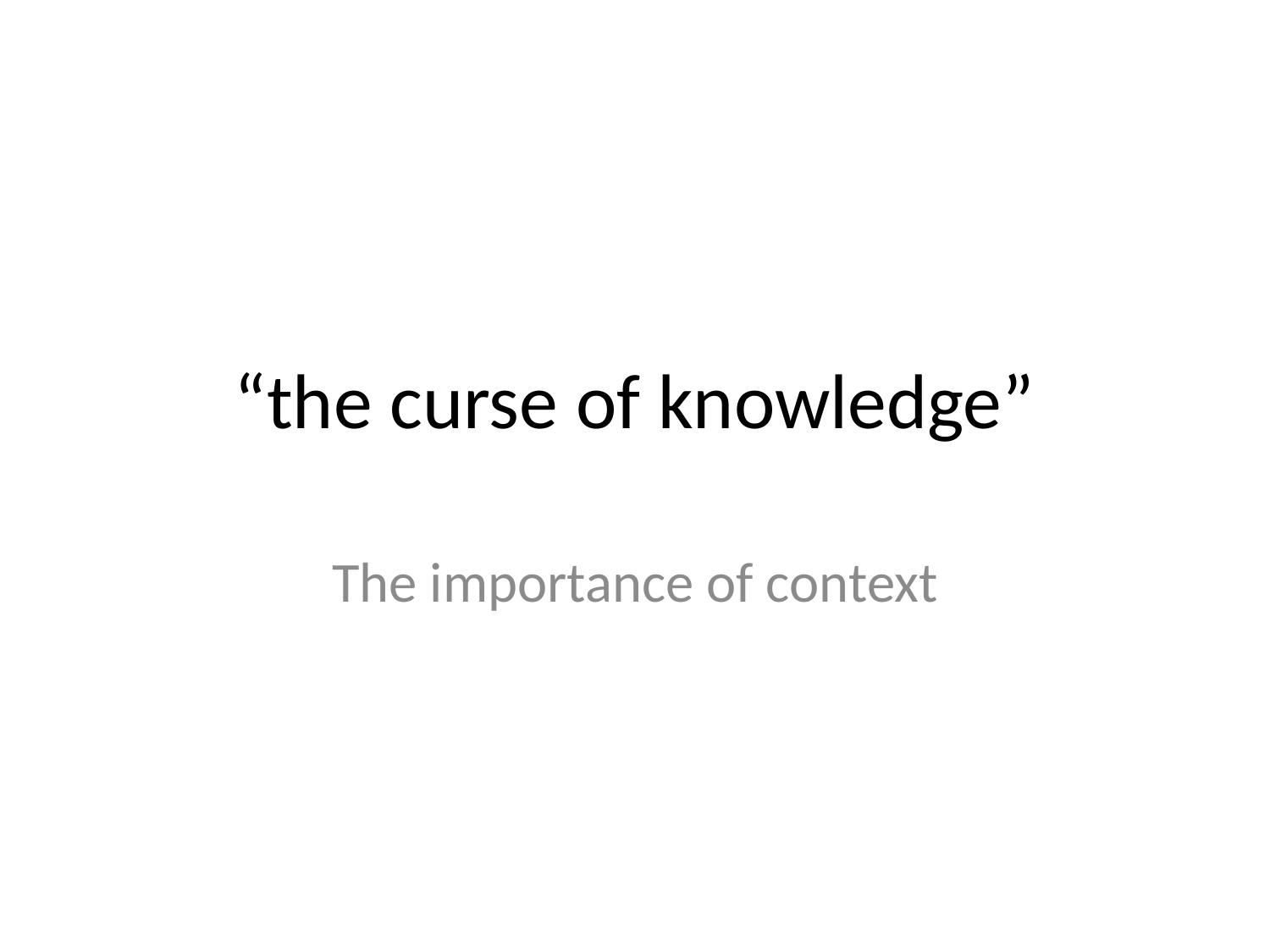

# “the curse of knowledge”
The importance of context